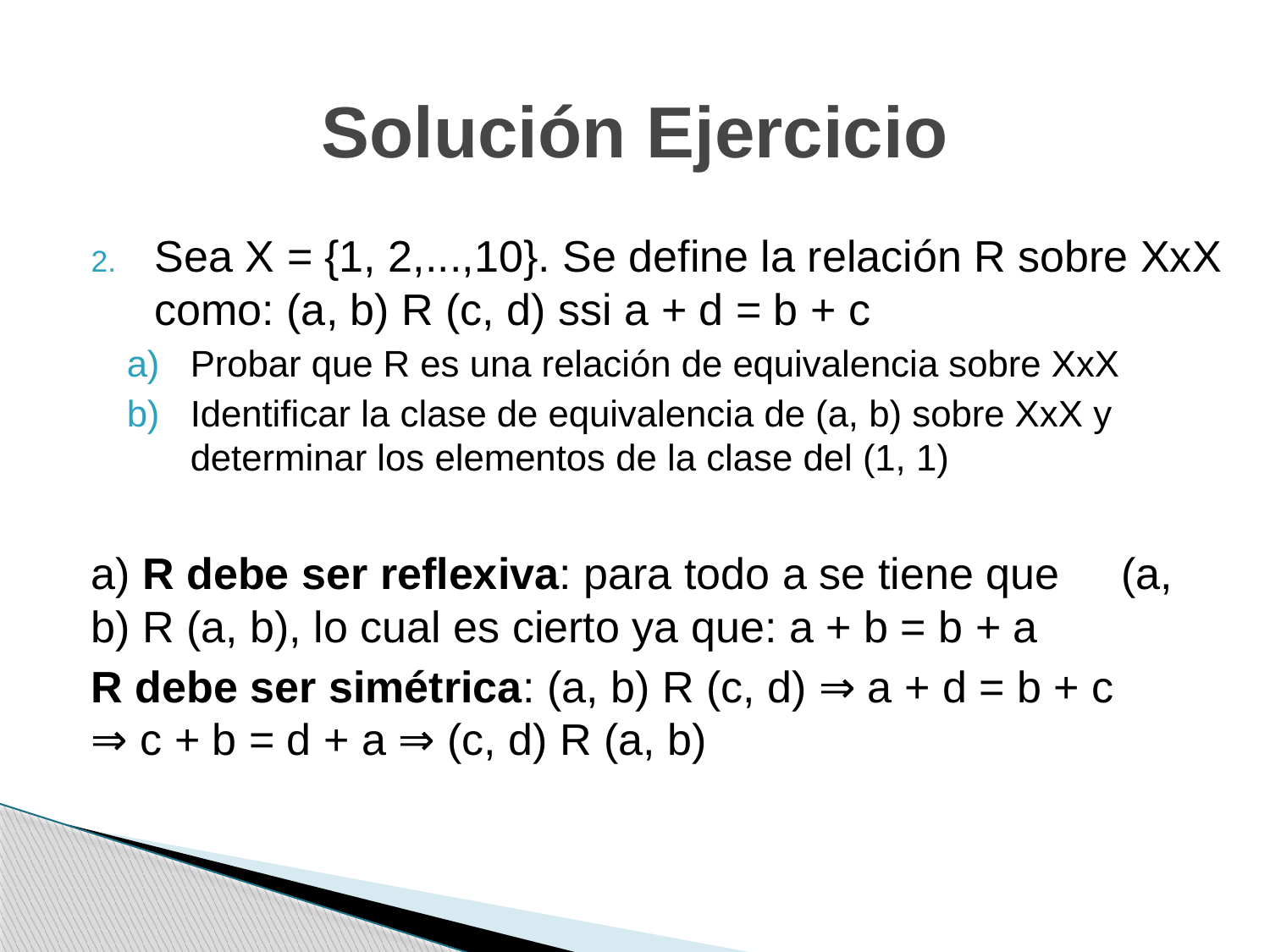

# Solución Ejercicio
Sea X = {1, 2,...,10}. Se define la relación R sobre XxX como: (a, b) R (c, d) ssi a + d = b + c
Probar que R es una relación de equivalencia sobre XxX
Identificar la clase de equivalencia de (a, b) sobre XxX y determinar los elementos de la clase del (1, 1)

a) R debe ser reflexiva: para todo a se tiene que     (a, b) R (a, b), lo cual es cierto ya que: a + b = b + a
R debe ser simétrica: (a, b) R (c, d) ⇒ a + d = b + c       ⇒ c + b = d + a ⇒ (c, d) R (a, b)